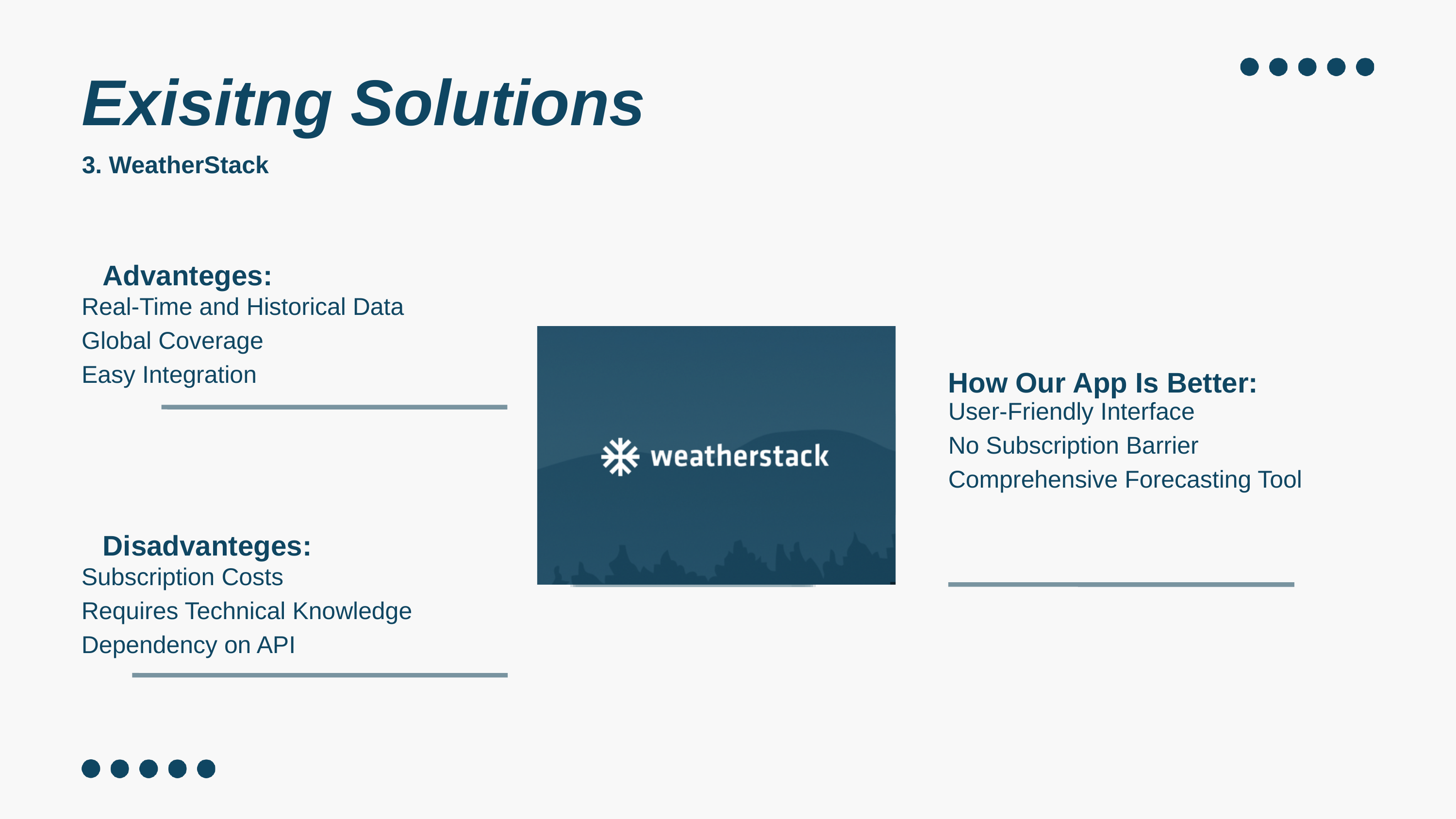

Exisitng Solutions

3. WeatherStack
Advanteges:
Real-Time and Historical Data
Global Coverage
Easy Integration

How Our App Is Better:
User-Friendly Interface
No Subscription Barrier
Comprehensive Forecasting Tool

Disadvanteges:
Subscription Costs
Requires Technical Knowledge
Dependency on API